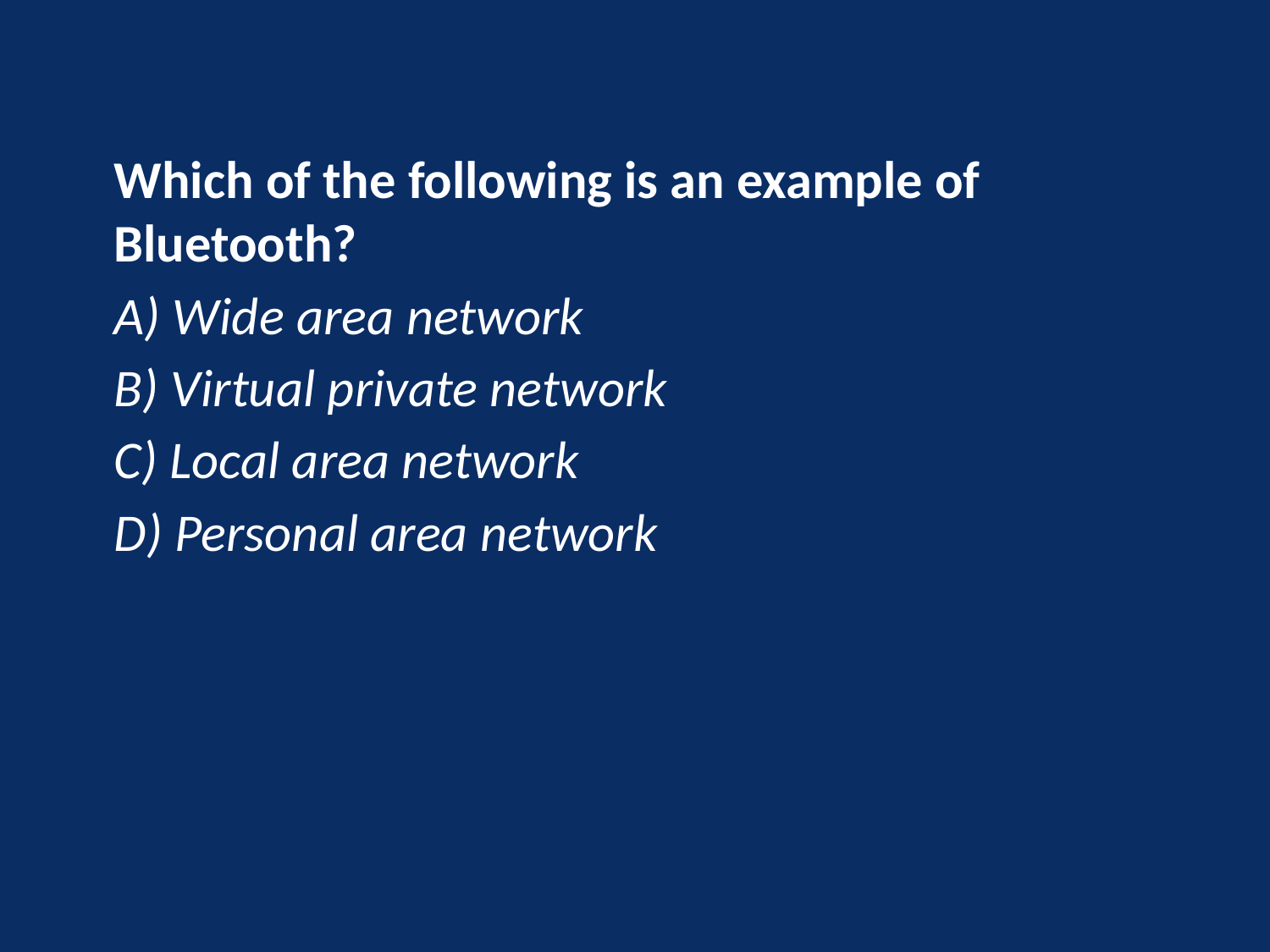

Which of the following is an example of Bluetooth?
A) Wide area network
B) Virtual private network
C) Local area network
D) Personal area network